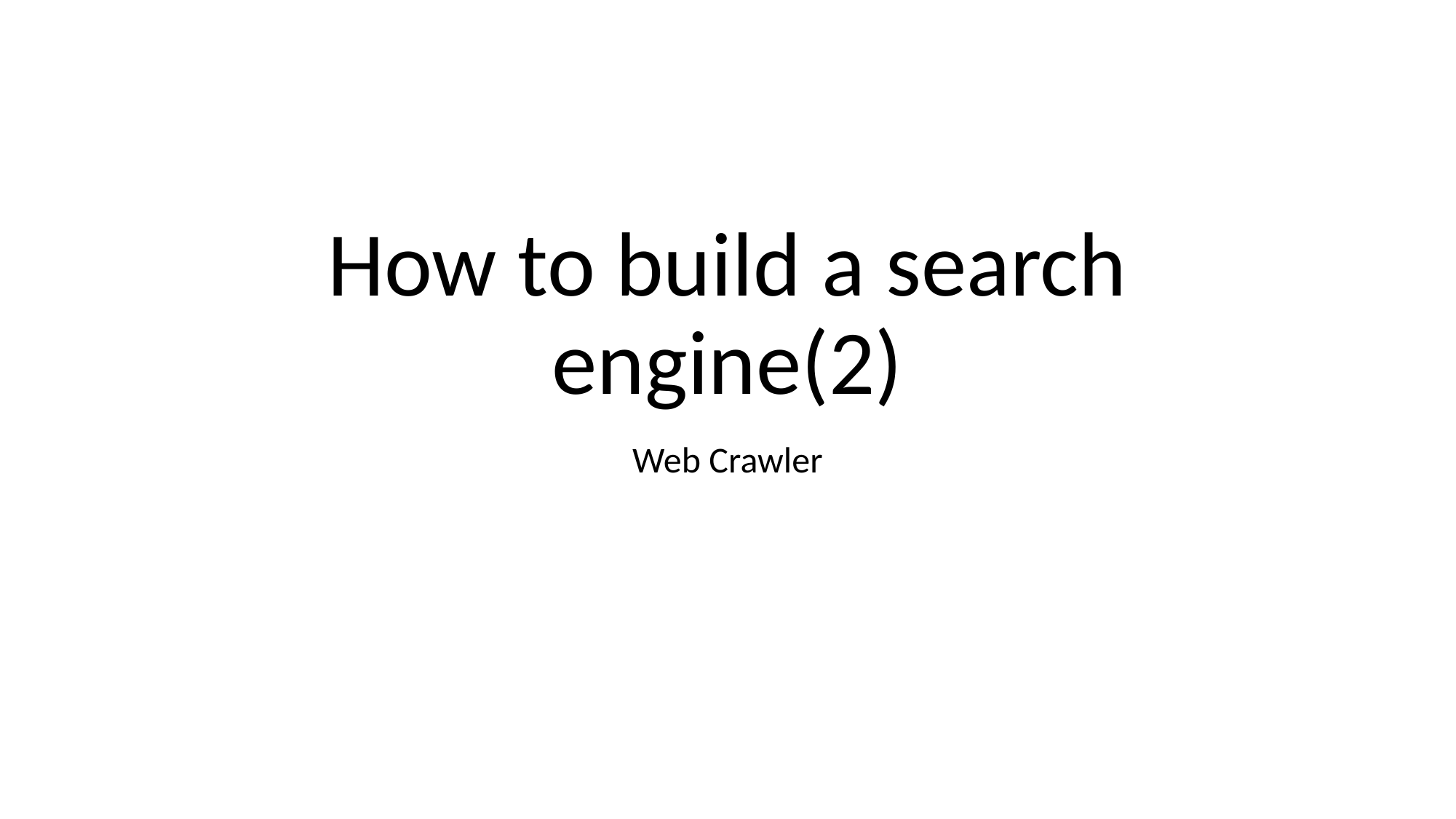

# How to build a search engine(2)
Web Crawler